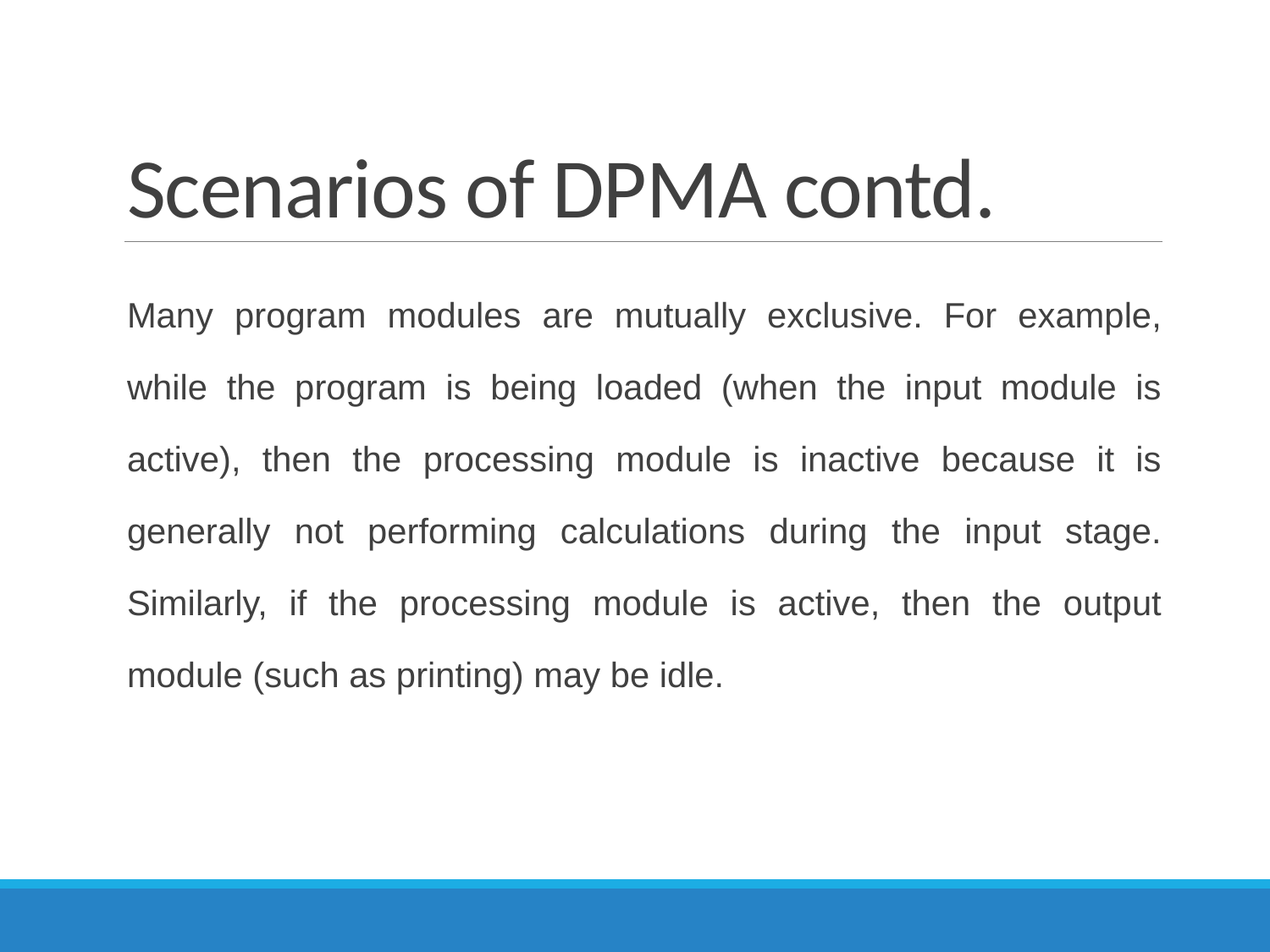

# Scenarios of DPMA contd.
Many program modules are mutually exclusive. For example, while the program is being loaded (when the input module is active), then the processing module is inactive because it is generally not performing calculations during the input stage. Similarly, if the processing module is active, then the output module (such as printing) may be idle.